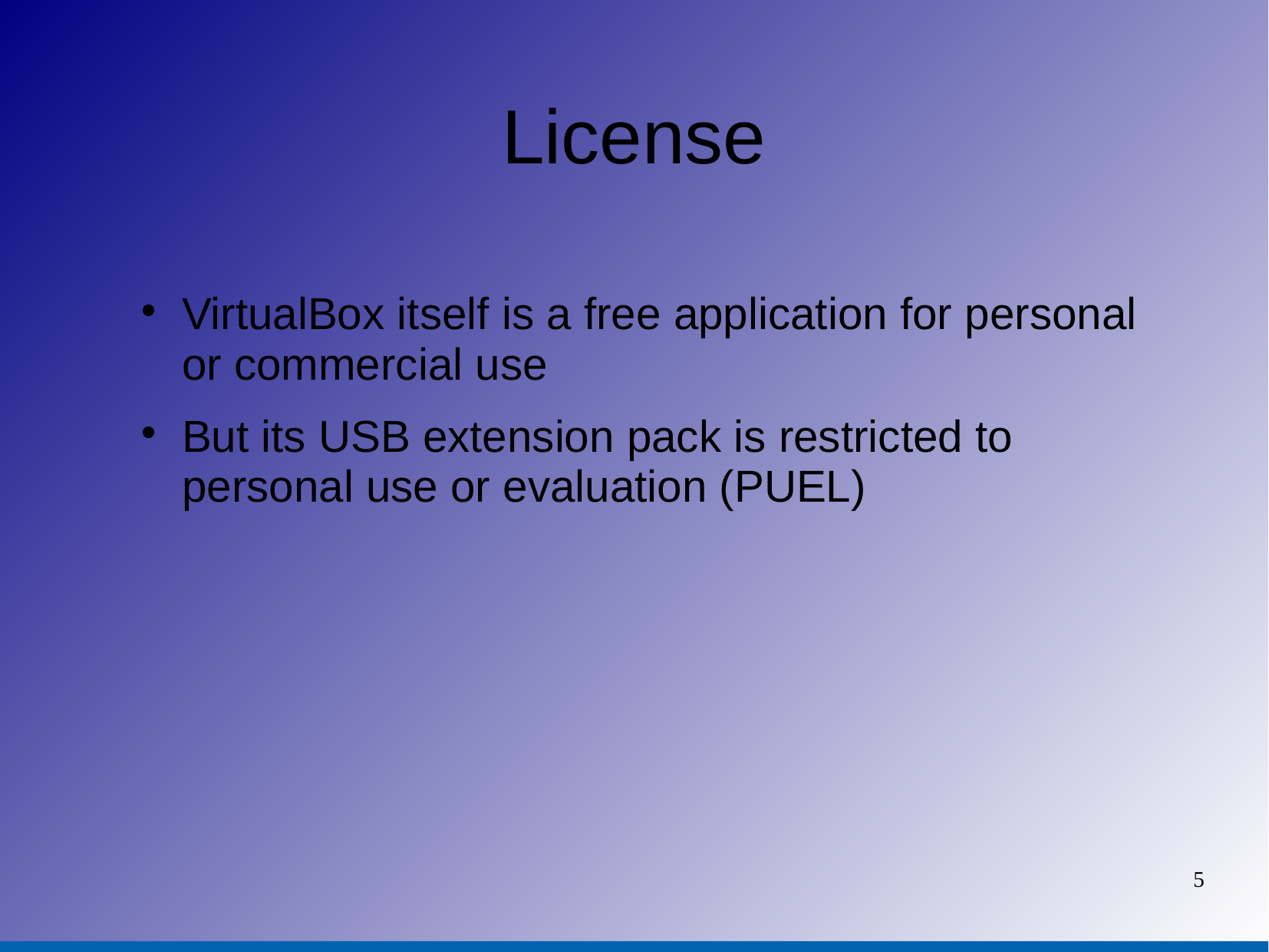

License
VirtualBox itself is a free application for personal or commercial use
But its USB extension pack is restricted to personal use or evaluation (PUEL)
5